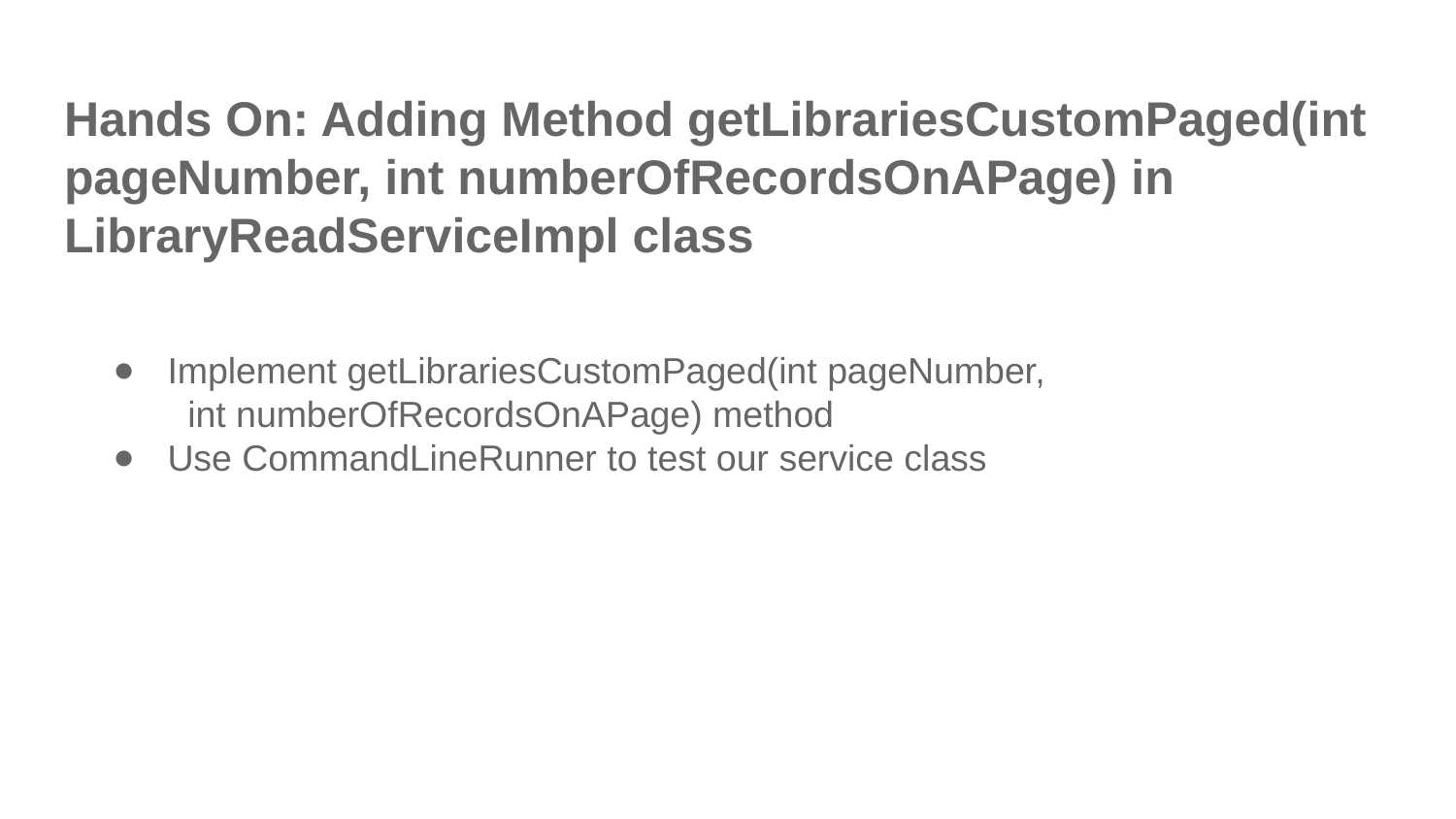

# Hands On: Adding Method getLibrariesCustomPaged(int pageNumber, int numberOfRecordsOnAPage) in LibraryReadServiceImpl class

Implement getLibrariesCustomPaged(int pageNumber,                                   int numberOfRecordsOnAPage) method
Use CommandLineRunner to test our service class